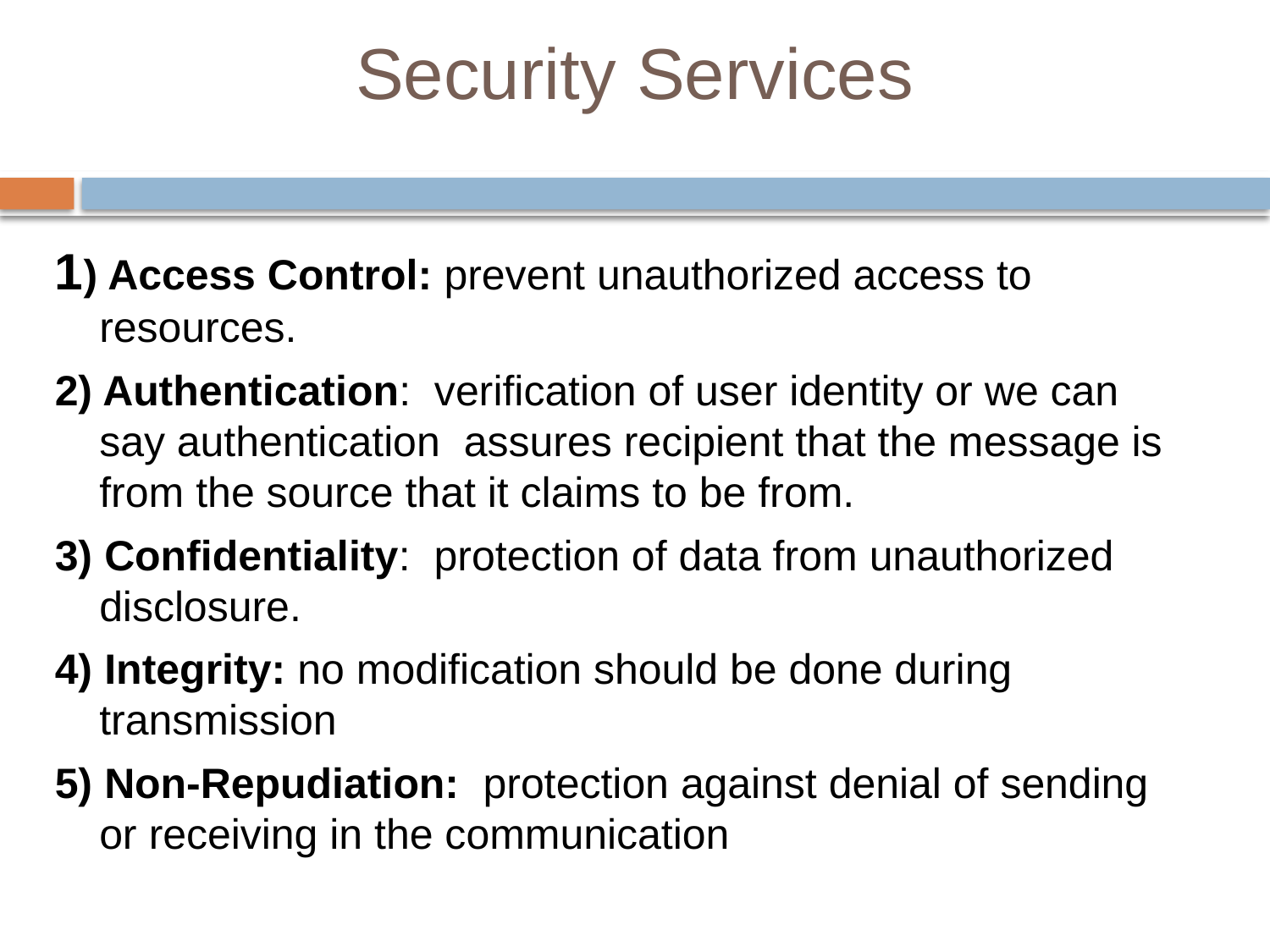

# Security Services
1) Access Control: prevent unauthorized access to resources.
2) Authentication:  verification of user identity or we can say authentication  assures recipient that the message is from the source that it claims to be from.
3) Confidentiality:  protection of data from unauthorized disclosure.
4) Integrity: no modification should be done during transmission
5) Non-Repudiation:  protection against denial of sending or receiving in the communication